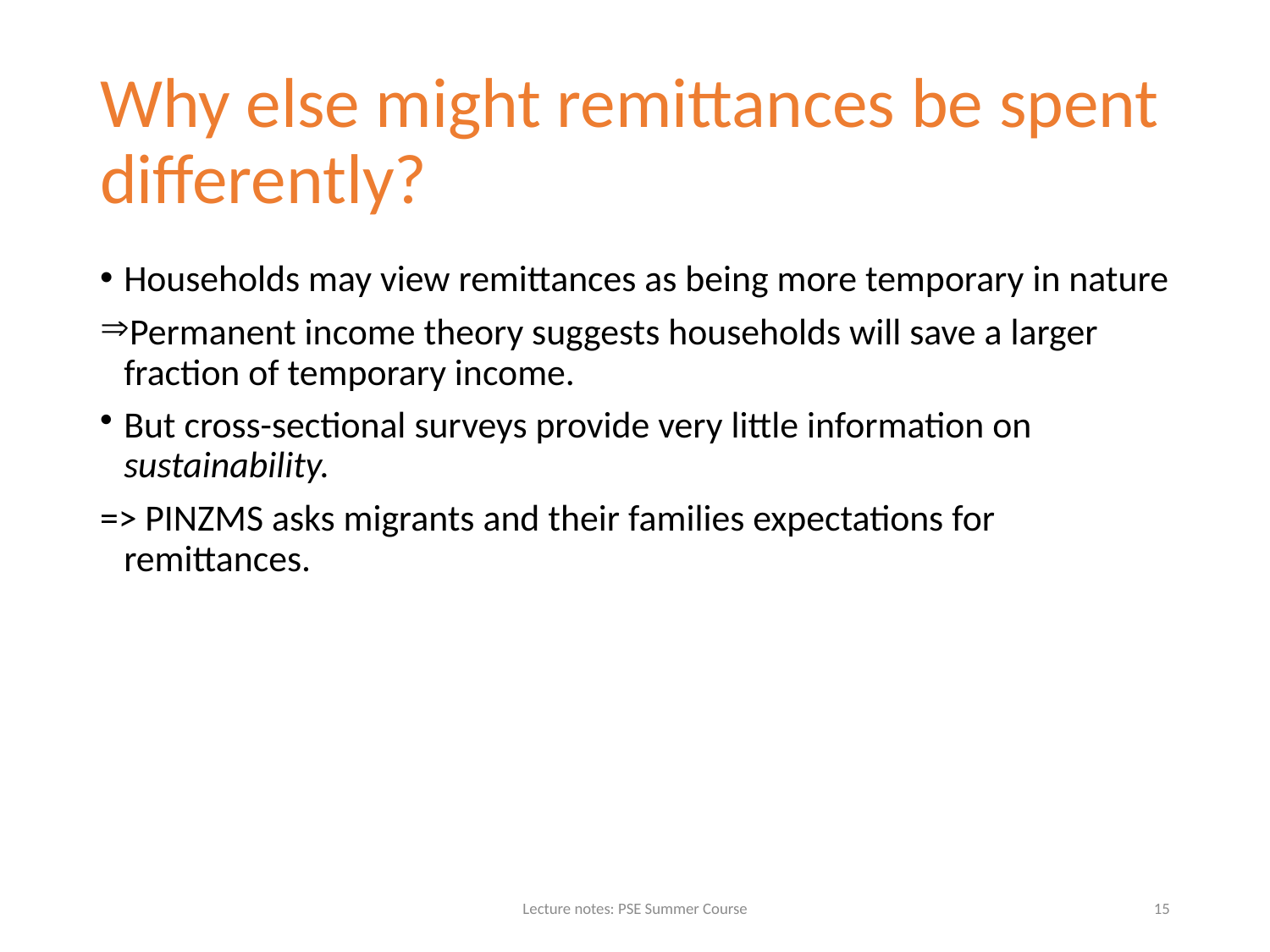

# Why else might remittances be spent differently?
Households may view remittances as being more temporary in nature
Permanent income theory suggests households will save a larger fraction of temporary income.
But cross-sectional surveys provide very little information on sustainability.
=> PINZMS asks migrants and their families expectations for remittances.
Lecture notes: PSE Summer Course
15